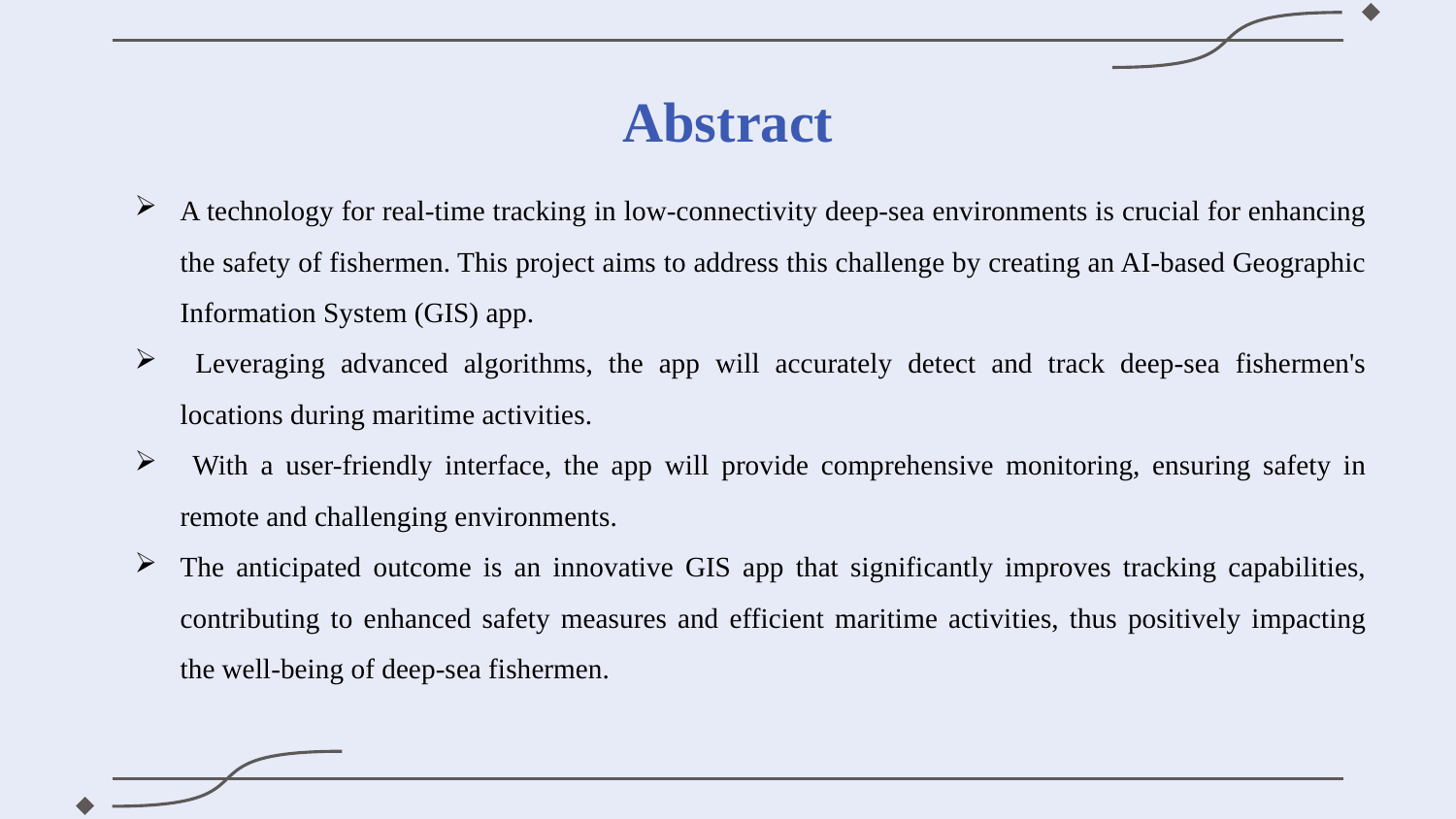

# Abstract
A technology for real-time tracking in low-connectivity deep-sea environments is crucial for enhancing the safety of fishermen. This project aims to address this challenge by creating an AI-based Geographic Information System (GIS) app.
 Leveraging advanced algorithms, the app will accurately detect and track deep-sea fishermen's locations during maritime activities.
 With a user-friendly interface, the app will provide comprehensive monitoring, ensuring safety in remote and challenging environments.
The anticipated outcome is an innovative GIS app that significantly improves tracking capabilities, contributing to enhanced safety measures and efficient maritime activities, thus positively impacting the well-being of deep-sea fishermen.